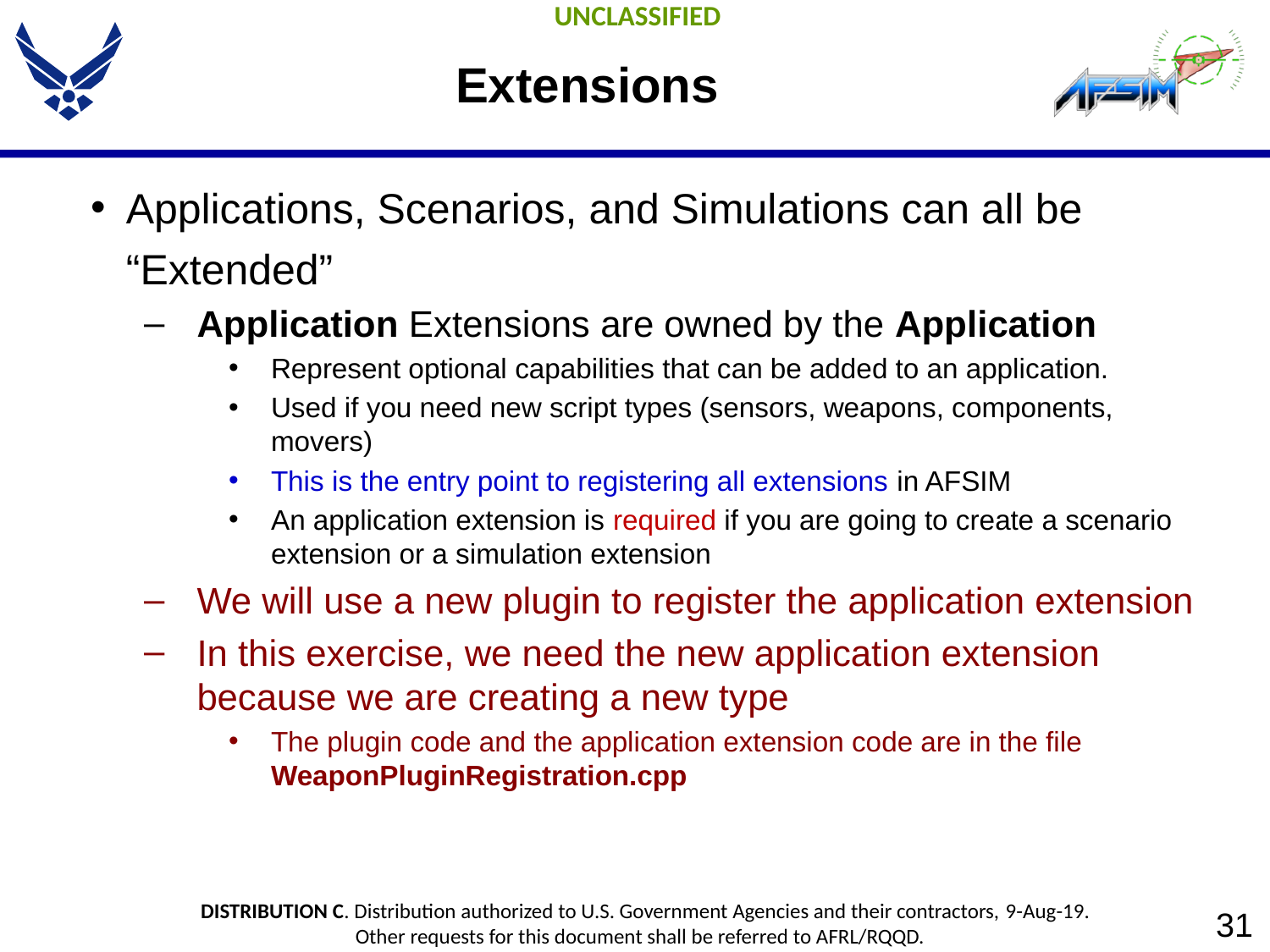

# Extensions
Applications, Scenarios, and Simulations can all be “Extended”
Application Extensions are owned by the Application
Represent optional capabilities that can be added to an application.
Used if you need new script types (sensors, weapons, components, movers)
This is the entry point to registering all extensions in AFSIM
An application extension is required if you are going to create a scenario extension or a simulation extension
We will use a new plugin to register the application extension
In this exercise, we need the new application extension because we are creating a new type
The plugin code and the application extension code are in the file WeaponPluginRegistration.cpp